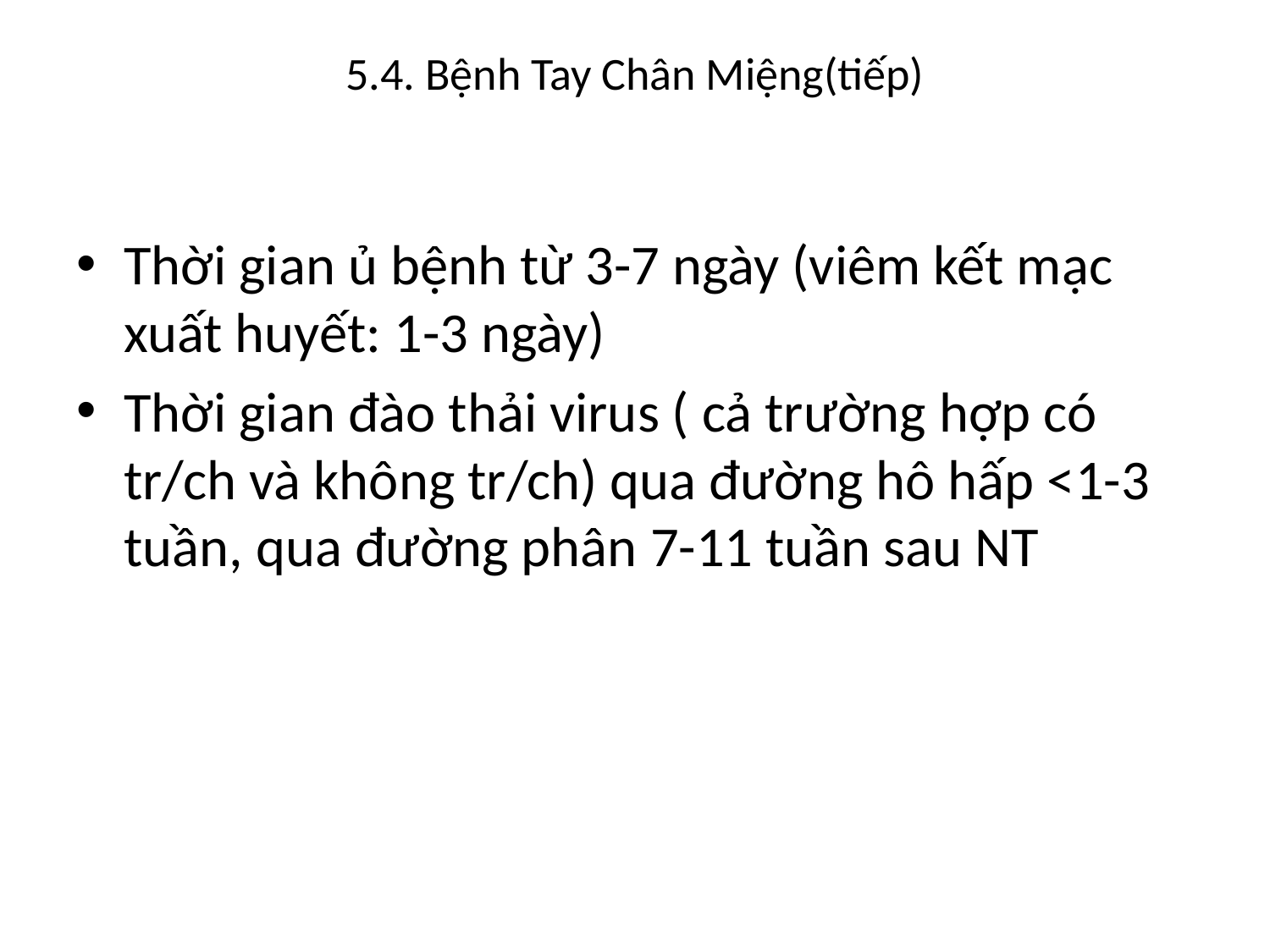

# 5.4. Bệnh Tay Chân Miệng(tiếp)
Thời gian ủ bệnh từ 3-7 ngày (viêm kết mạc xuất huyết: 1-3 ngày)
Thời gian đào thải virus ( cả trường hợp có tr/ch và không tr/ch) qua đường hô hấp <1-3 tuần, qua đường phân 7-11 tuần sau NT